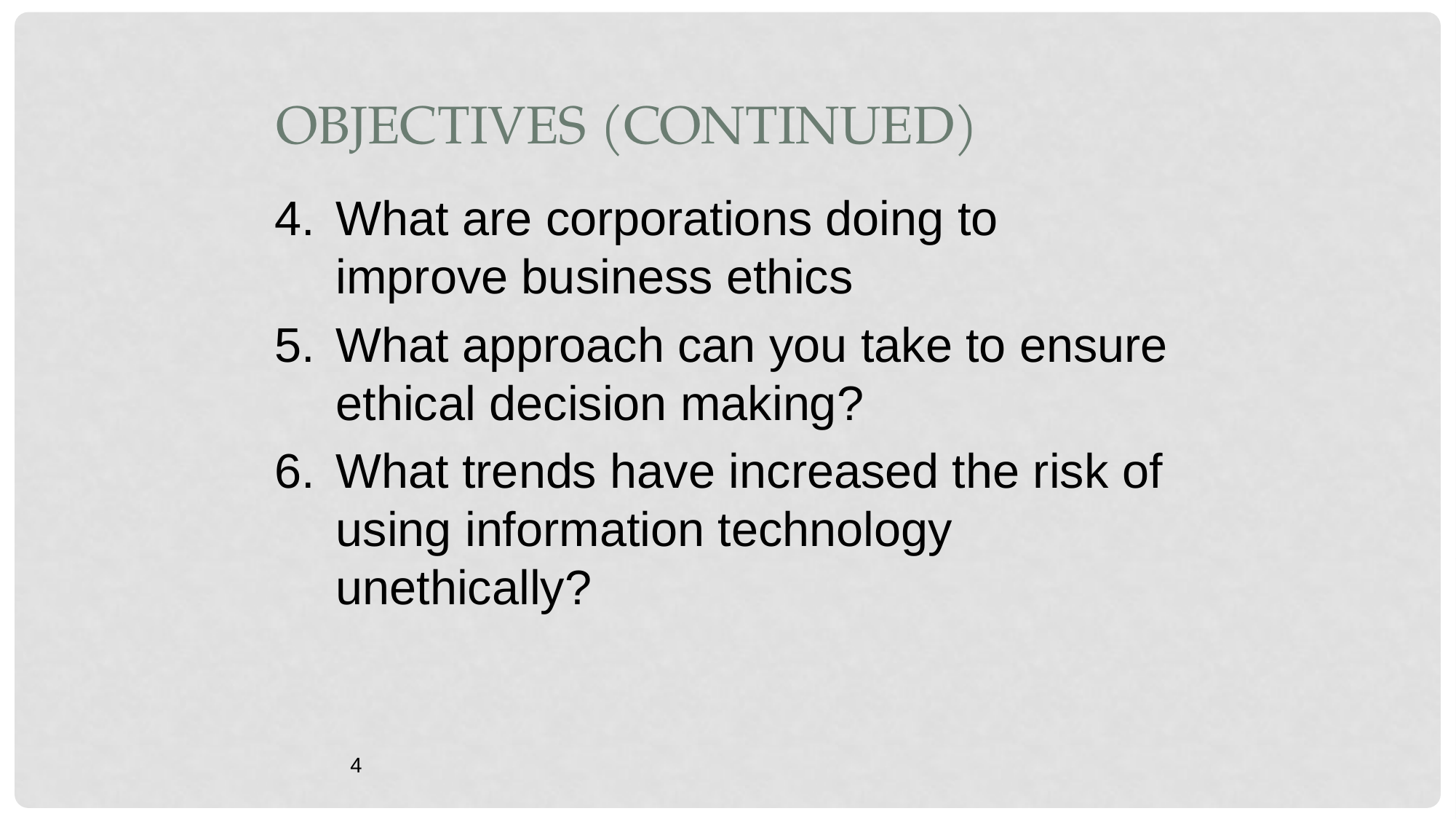

Objectives (continued)
What are corporations doing to improve business ethics
What approach can you take to ensure ethical decision making?
What trends have increased the risk of using information technology unethically?
4